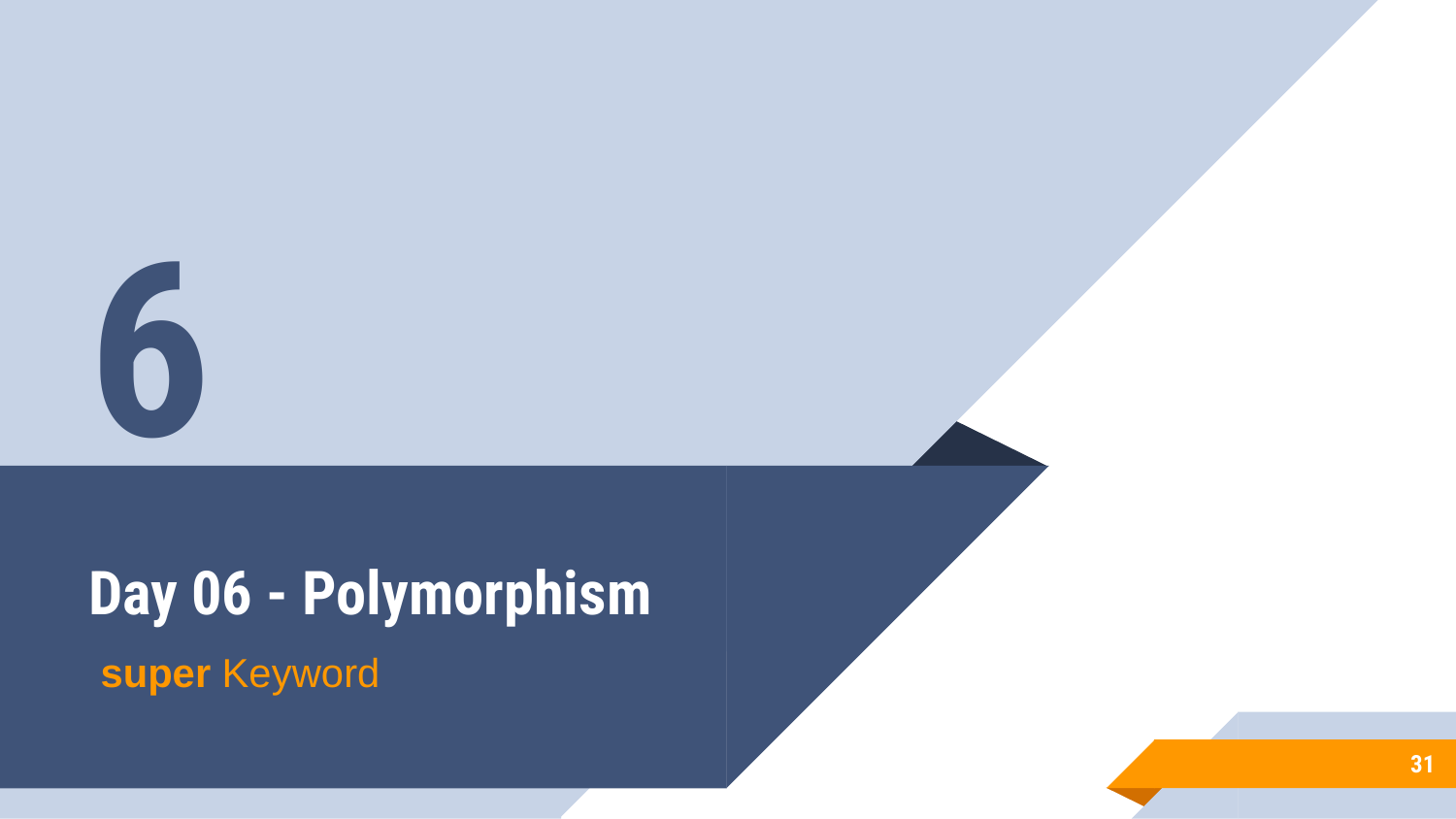

6
# Day 06 - Polymorphism
super Keyword
31